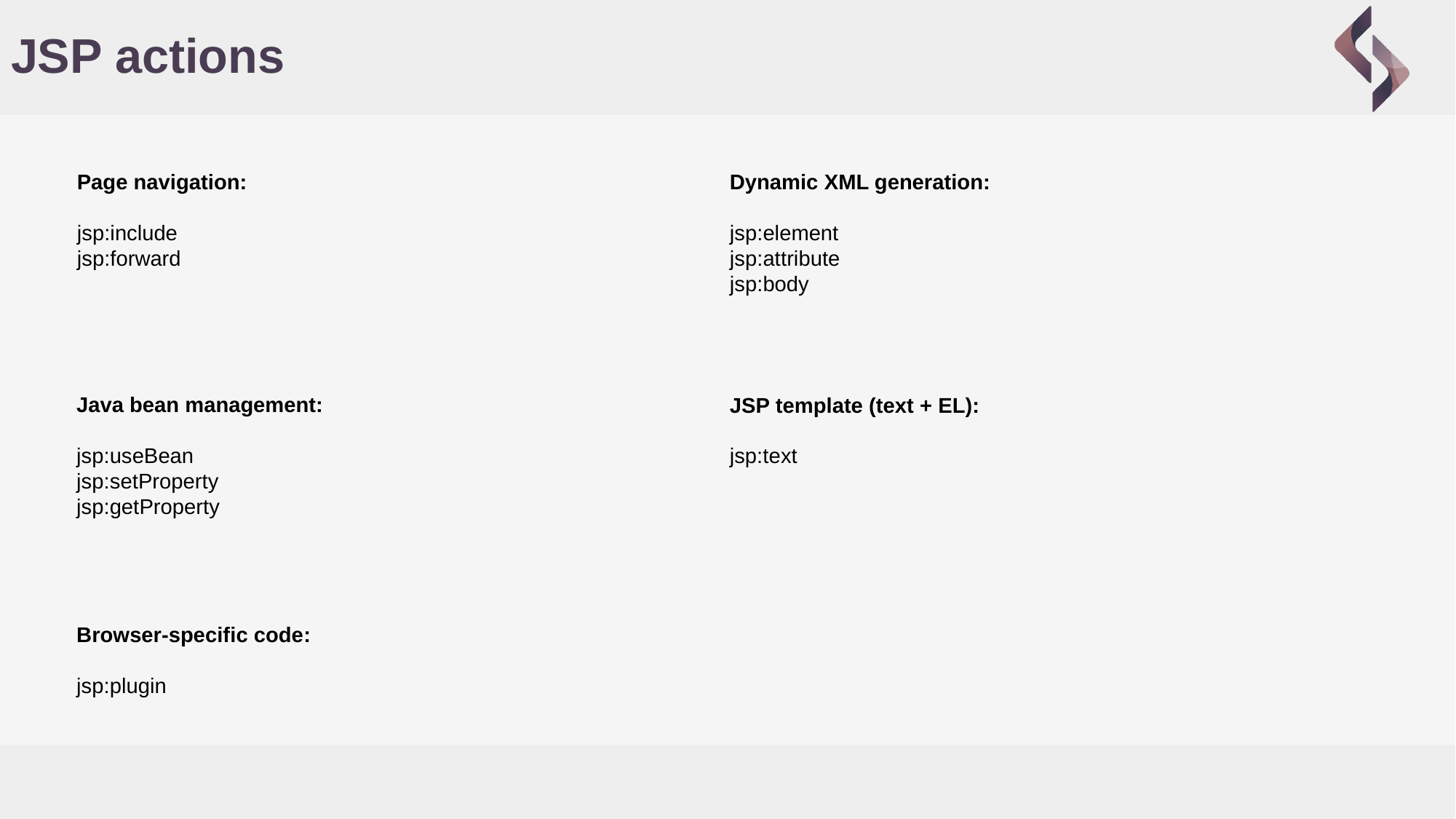

# JSP actions
Dynamic XML generation:

jsp:element
jsp:attribute
jsp:body

Page navigation:

jsp:include
jsp:forward

Java bean management:

jsp:useBean
jsp:setProperty
jsp:getProperty

JSP template (text + EL):

jsp:text
Browser-specific code:

jsp:plugin